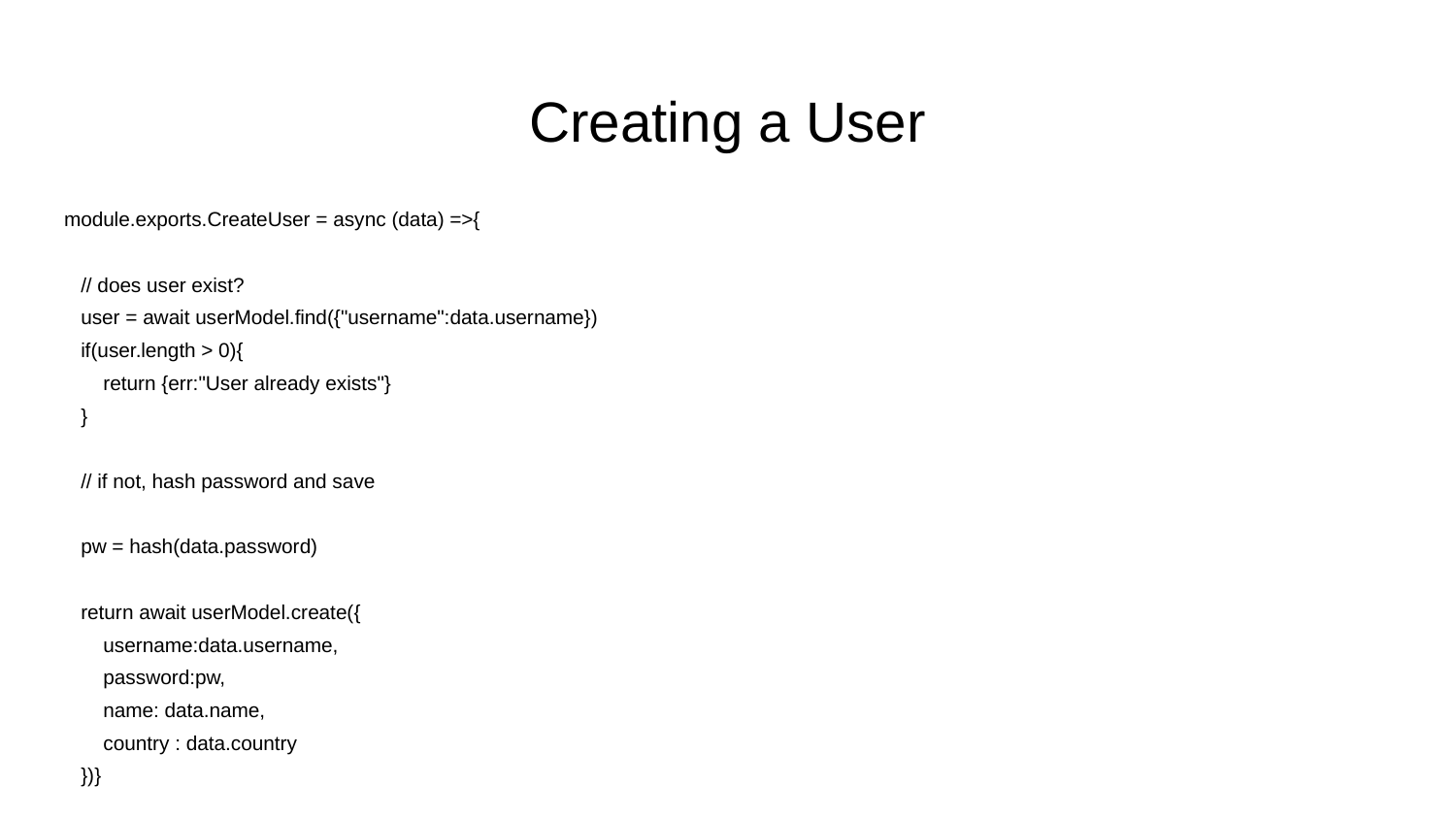

# Creating a User
module.exports.CreateUser = async (data) =>{

   // does user exist?
   user = await userModel.find({"username":data.username})
   if(user.length > 0){
       return {err:"User already exists"}
   }

   // if not, hash password and save

   pw = hash(data.password)

   return await userModel.create({
       username:data.username,
       password:pw,
       name: data.name,
       country : data.country
   })}